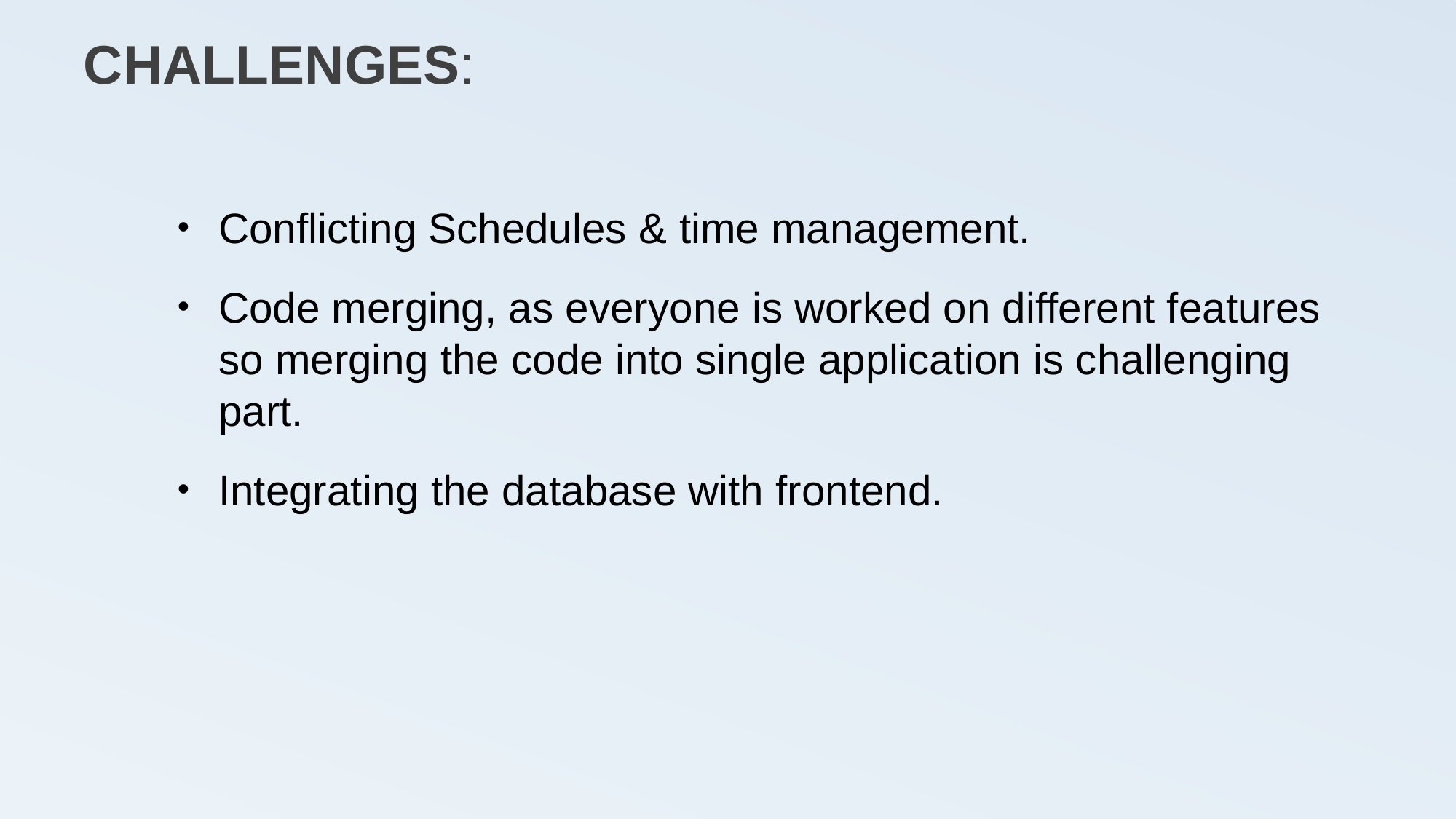

CHALLENGES:
Conflicting Schedules & time management.
Code merging, as everyone is worked on different features so merging the code into single application is challenging part.
Integrating the database with frontend.